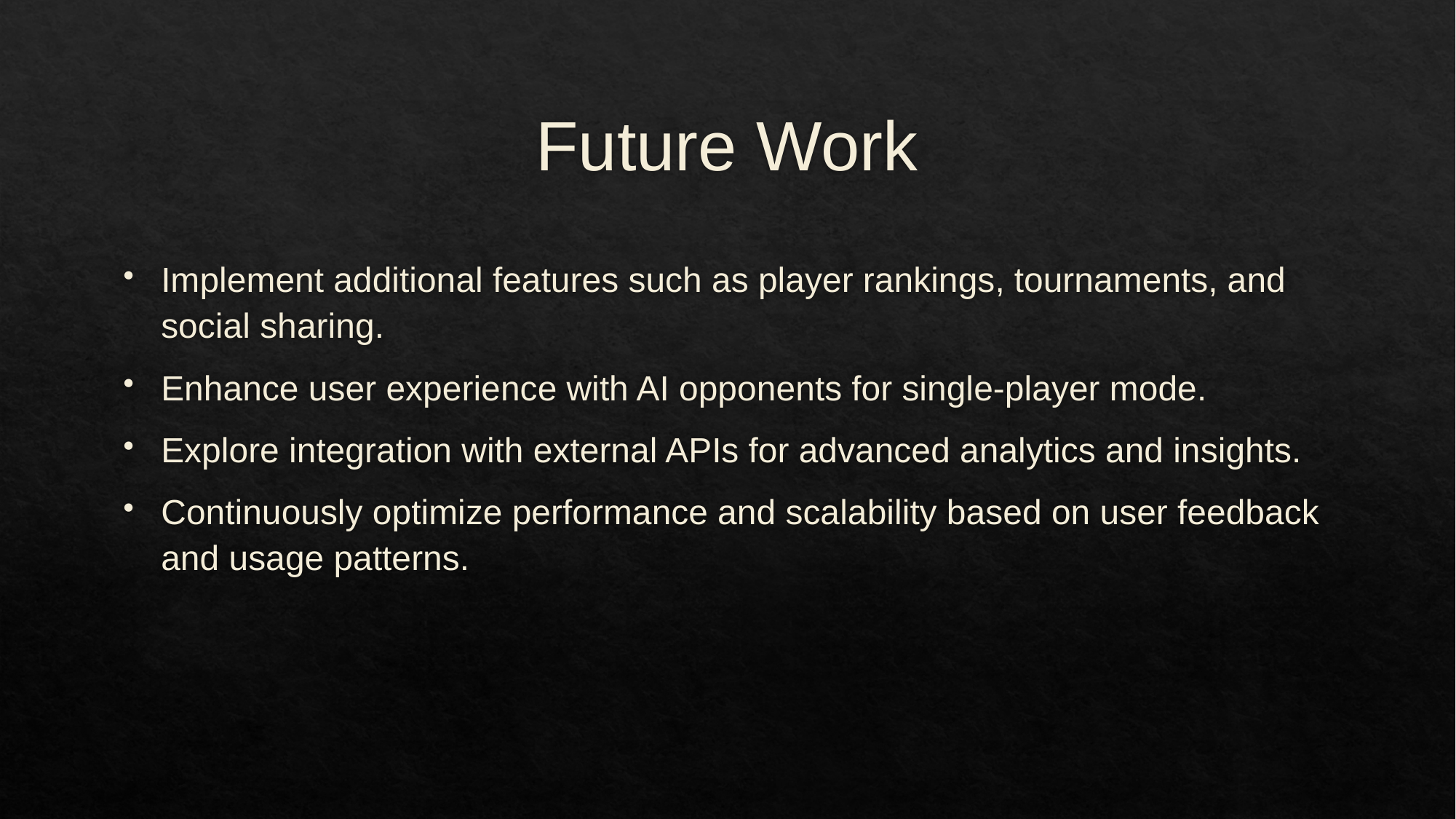

# Future Work
Implement additional features such as player rankings, tournaments, and social sharing.
Enhance user experience with AI opponents for single-player mode.
Explore integration with external APIs for advanced analytics and insights.
Continuously optimize performance and scalability based on user feedback and usage patterns.